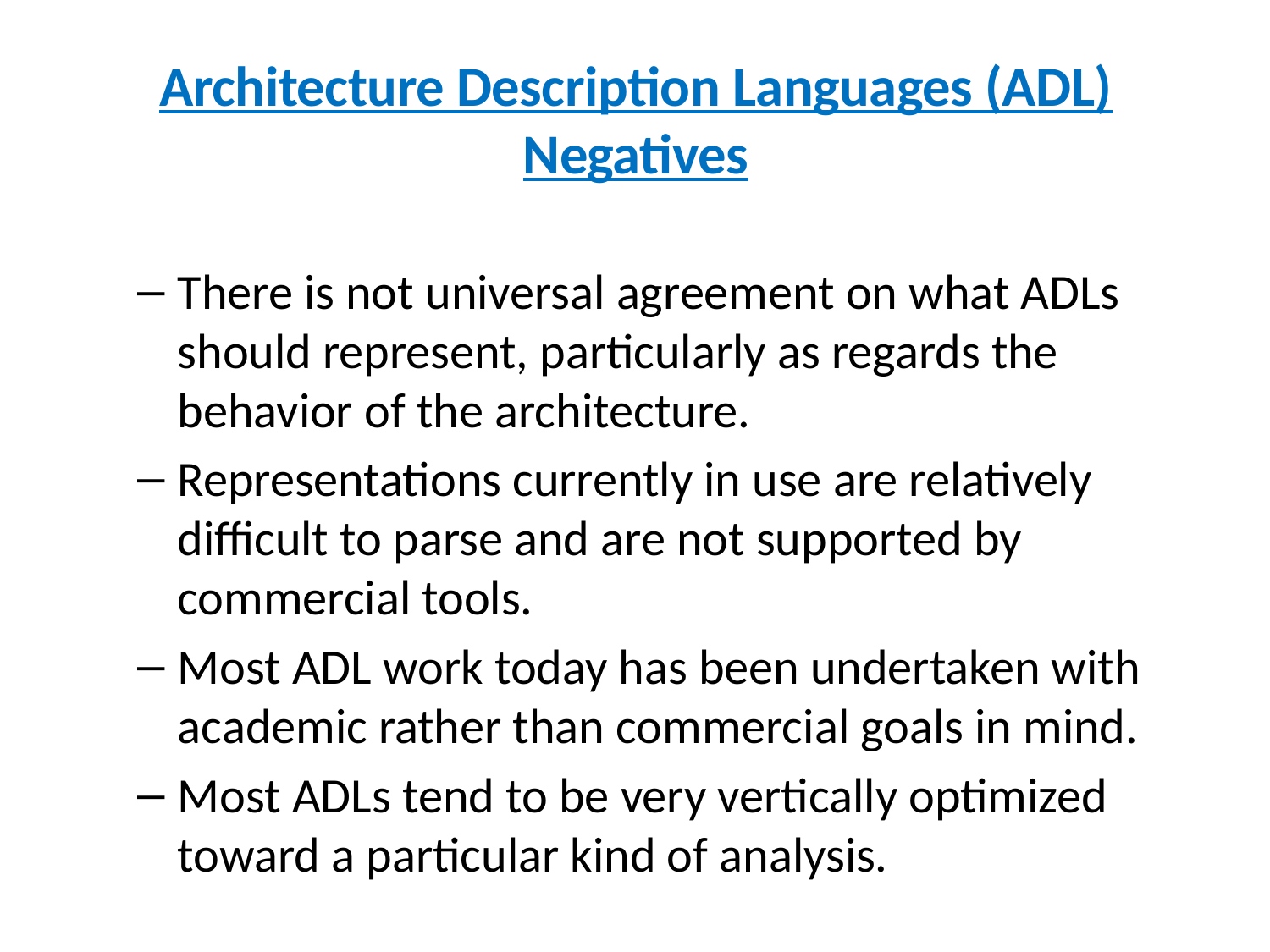

# Architecture Description Languages (ADL) Negatives
There is not universal agreement on what ADLs should represent, particularly as regards the behavior of the architecture.
Representations currently in use are relatively difficult to parse and are not supported by commercial tools.
Most ADL work today has been undertaken with academic rather than commercial goals in mind.
Most ADLs tend to be very vertically optimized toward a particular kind of analysis.